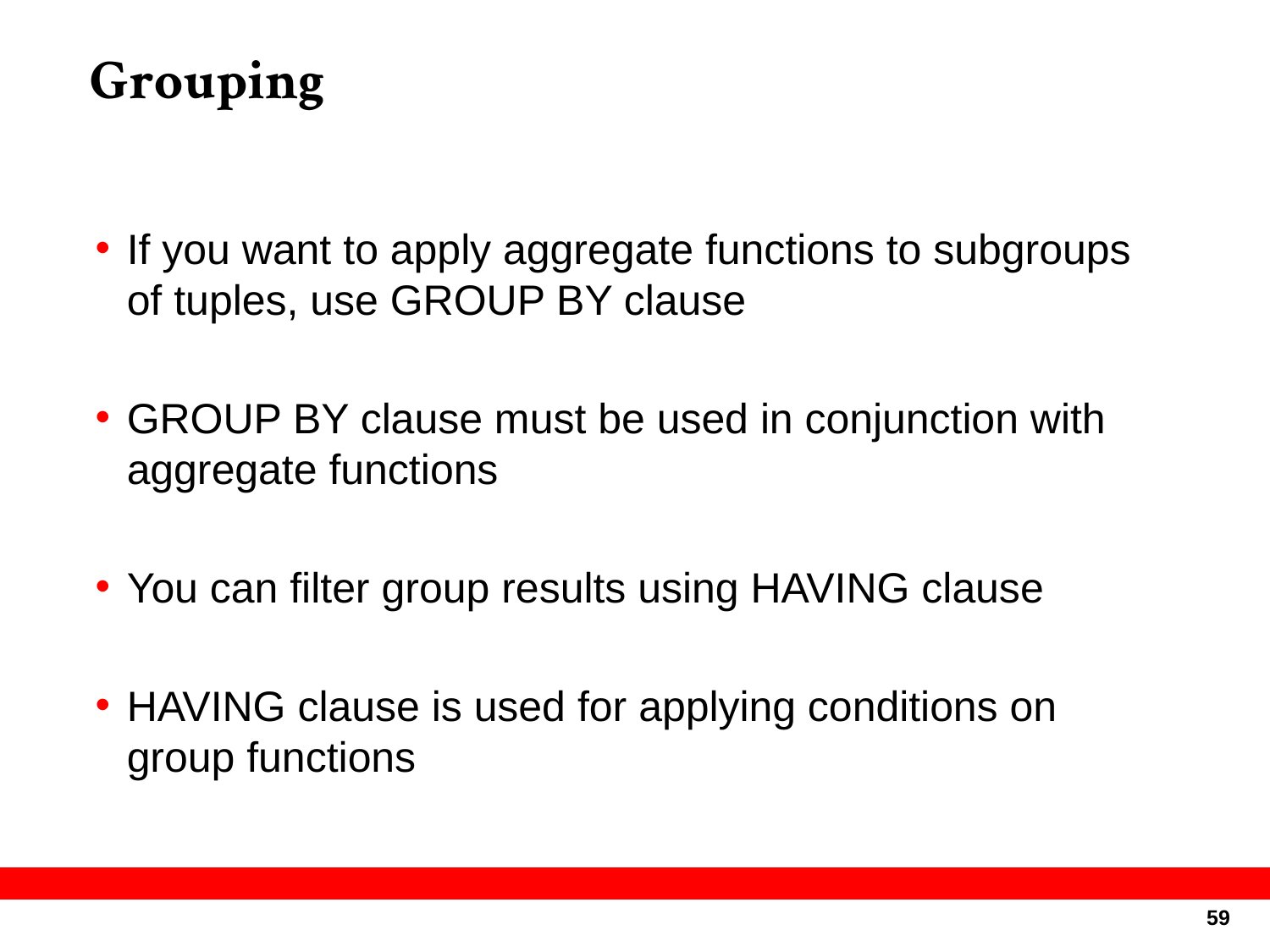

# Grouping
If you want to apply aggregate functions to subgroups of tuples, use GROUP BY clause

GROUP BY clause must be used in conjunction with aggregate functions

You can filter group results using HAVING clause

HAVING clause is used for applying conditions on group functions